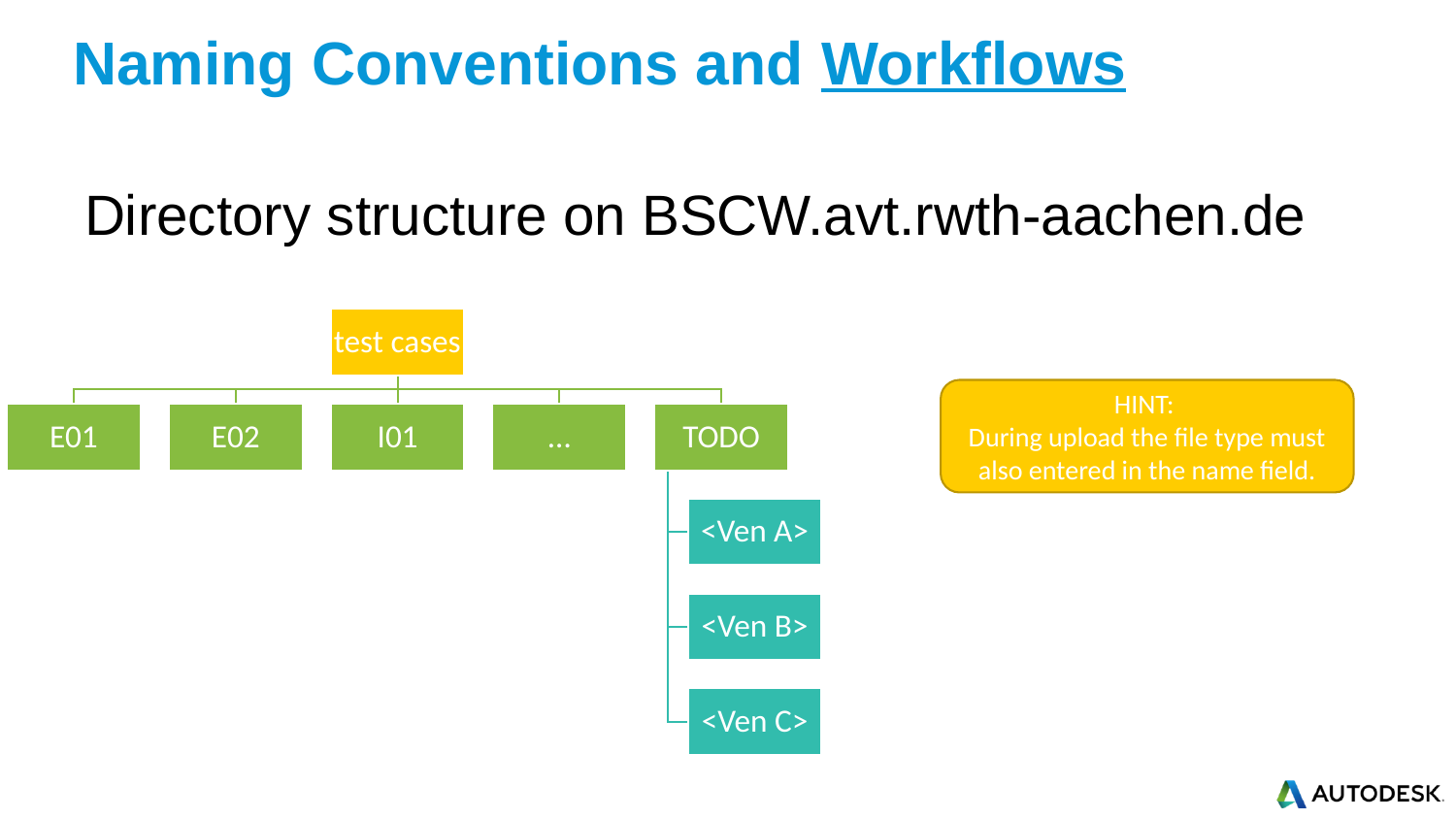

# Naming Conventions and Workflows
Directory structure on BSCW.avt.rwth-aachen.de

test cases
E01
E02
I01
…
TODO
<Ven A>
<Ven B>
<Ven C>
HINT:
During upload the file type must also entered in the name field.